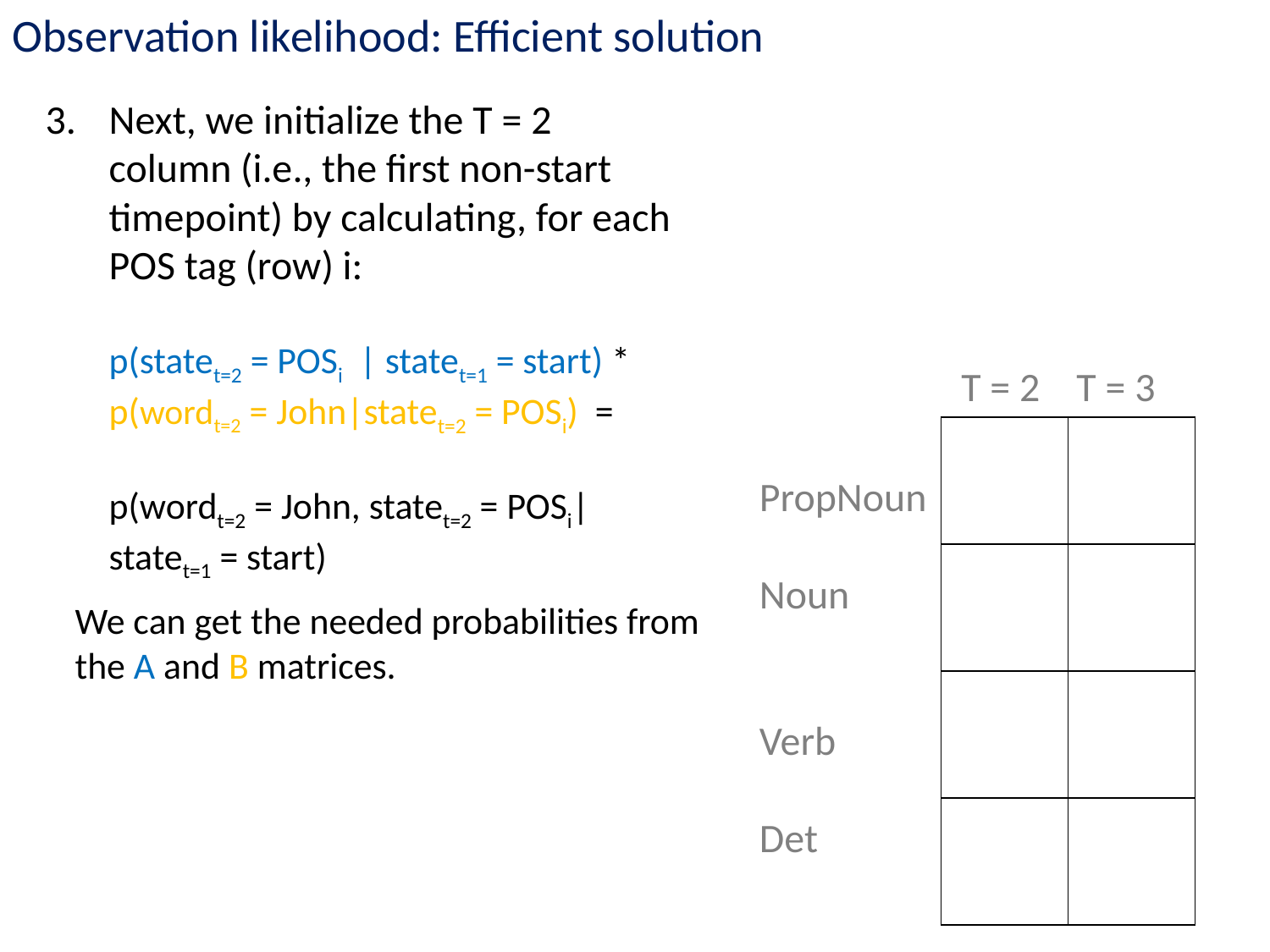

Observation likelihood: Efficient solution

Next, we initialize the T = 2 column (i.e., the first non-start timepoint) by calculating, for each POS tag (row) i:

p(statet=2 = POSi  | statet=1 = start) * p(wordt=2 = John|statet=2 = POSi)  =

p(wordt=2 = John, statet=2 = POSi| statet=1 = start)

T = 2    T = 3
|  |  |
| --- | --- |
|  |  |
|  |  |
|  |  |
PropNoun

Noun

Verb

Det
We can get the needed probabilities from the A and B matrices.